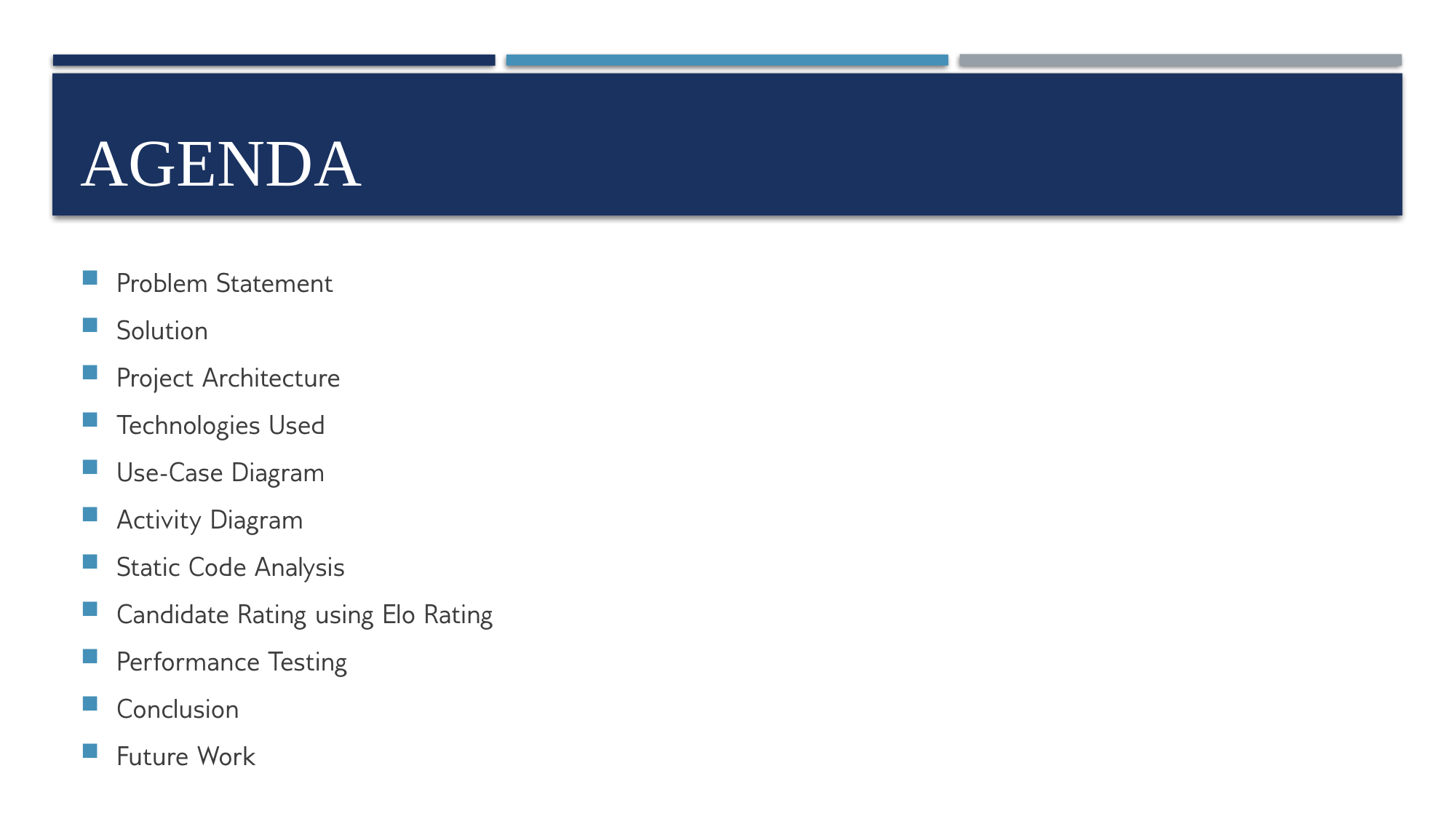

# agenda
Problem Statement
Solution
Project Architecture
Technologies Used
Use-Case Diagram
Activity Diagram
Static Code Analysis
Candidate Rating using Elo Rating
Performance Testing
Conclusion
Future Work